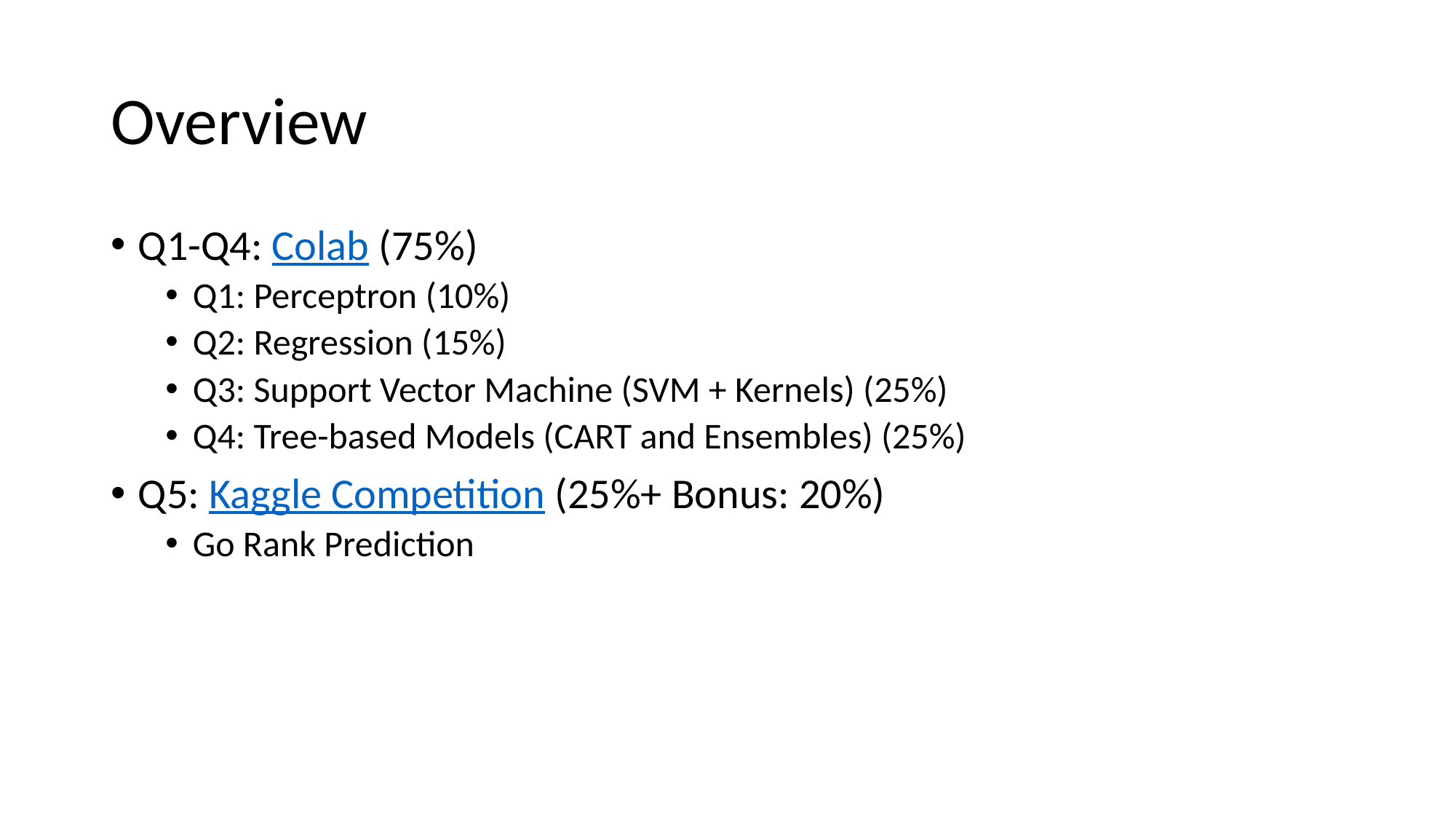

# Overview
Q1-Q4: Colab (75%)
Q1: Perceptron (10%)
Q2: Regression (15%)
Q3: Support Vector Machine (SVM + Kernels) (25%)
Q4: Tree-based Models (CART and Ensembles) (25%)
Q5: Kaggle Competition (25%+ Bonus: 20%)
Go Rank Prediction